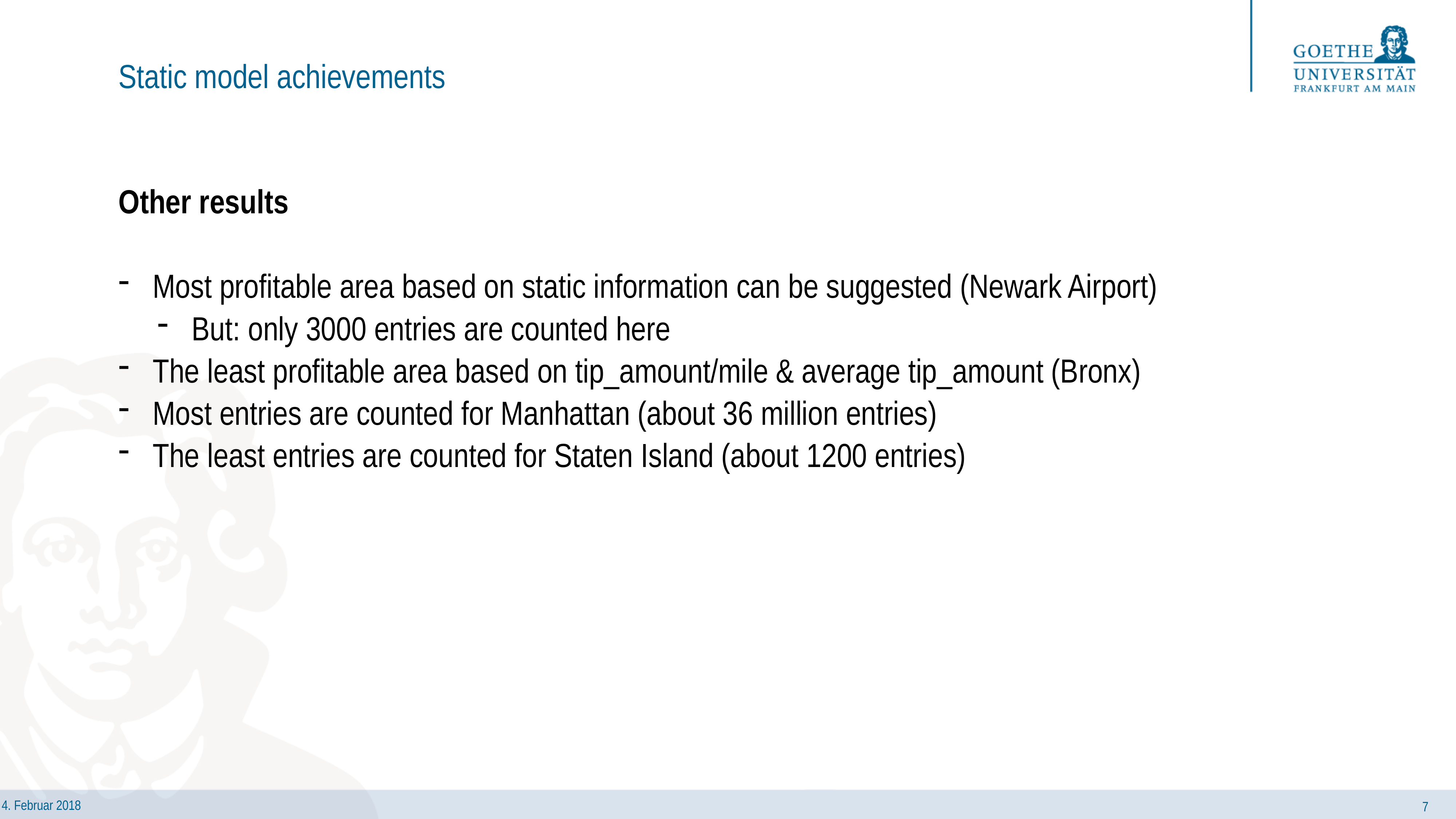

# Static model achievements
Other results

Most profitable area based on static information can be suggested (Newark Airport)
But: only 3000 entries are counted here
The least profitable area based on tip_amount/mile & average tip_amount (Bronx)
Most entries are counted for Manhattan (about 36 million entries)
The least entries are counted for Staten Island (about 1200 entries)

7